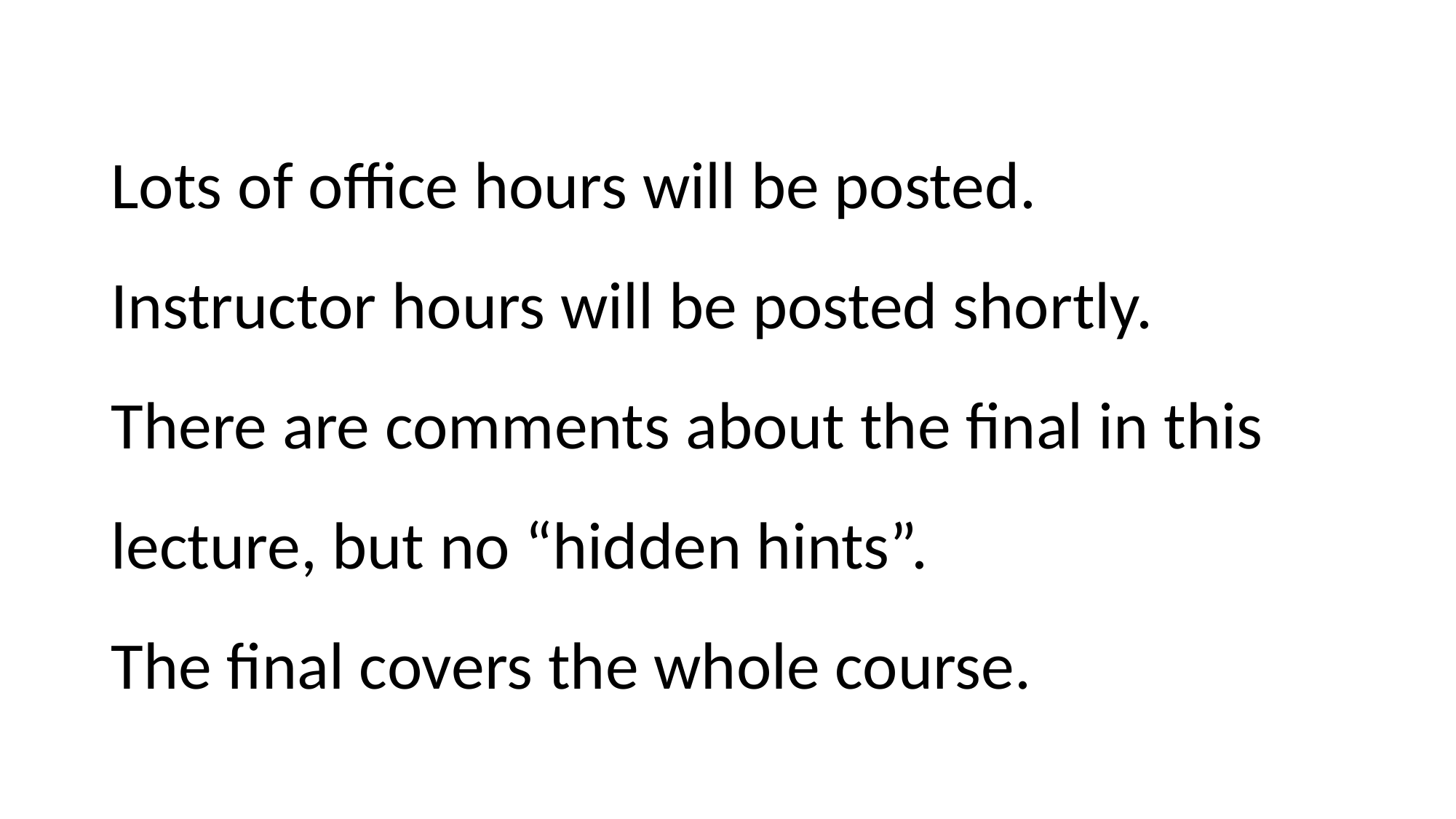

# Lots of office hours will be posted. Instructor hours will be posted shortly. There are comments about the final in this lecture, but no “hidden hints”. The final covers the whole course.